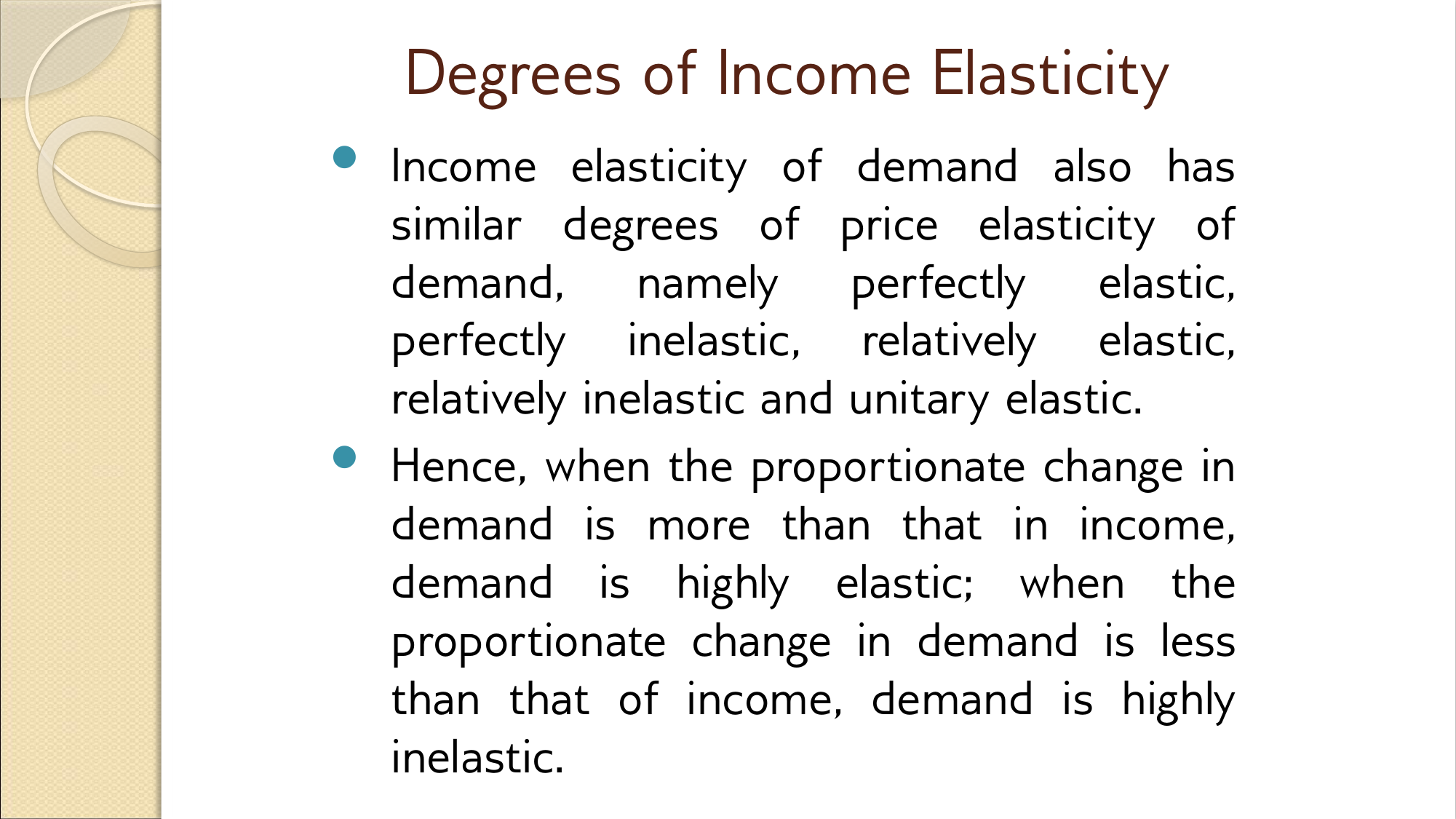

# Degrees of Income Elasticity
Income elasticity of demand also has similar degrees of price elasticity of demand, namely perfectly elastic, perfectly inelastic, relatively elastic, relatively inelastic and unitary elastic.
Hence, when the proportionate change in demand is more than that in income, demand is highly elastic; when the proportionate change in demand is less than that of income, demand is highly inelastic.